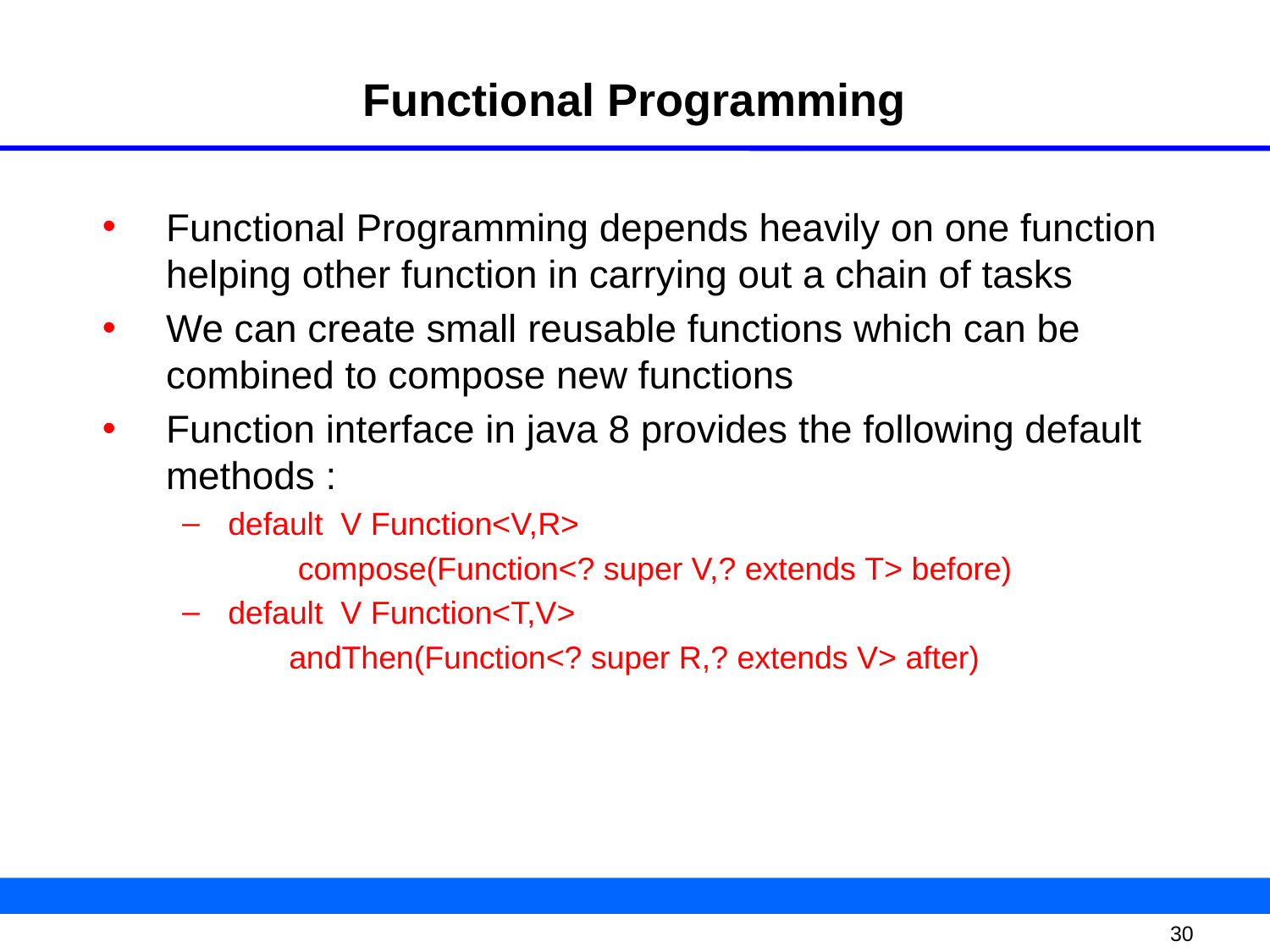

# Functional Programming
Functional Programming depends heavily on one function helping other function in carrying out a chain of tasks
We can create small reusable functions which can be combined to compose new functions
Function interface in java 8 provides the following default methods :
default  V Function<V,R>
                      compose(Function<? super V,? extends T> before)
default  V Function<T,V>
                     andThen(Function<? super R,? extends V> after)